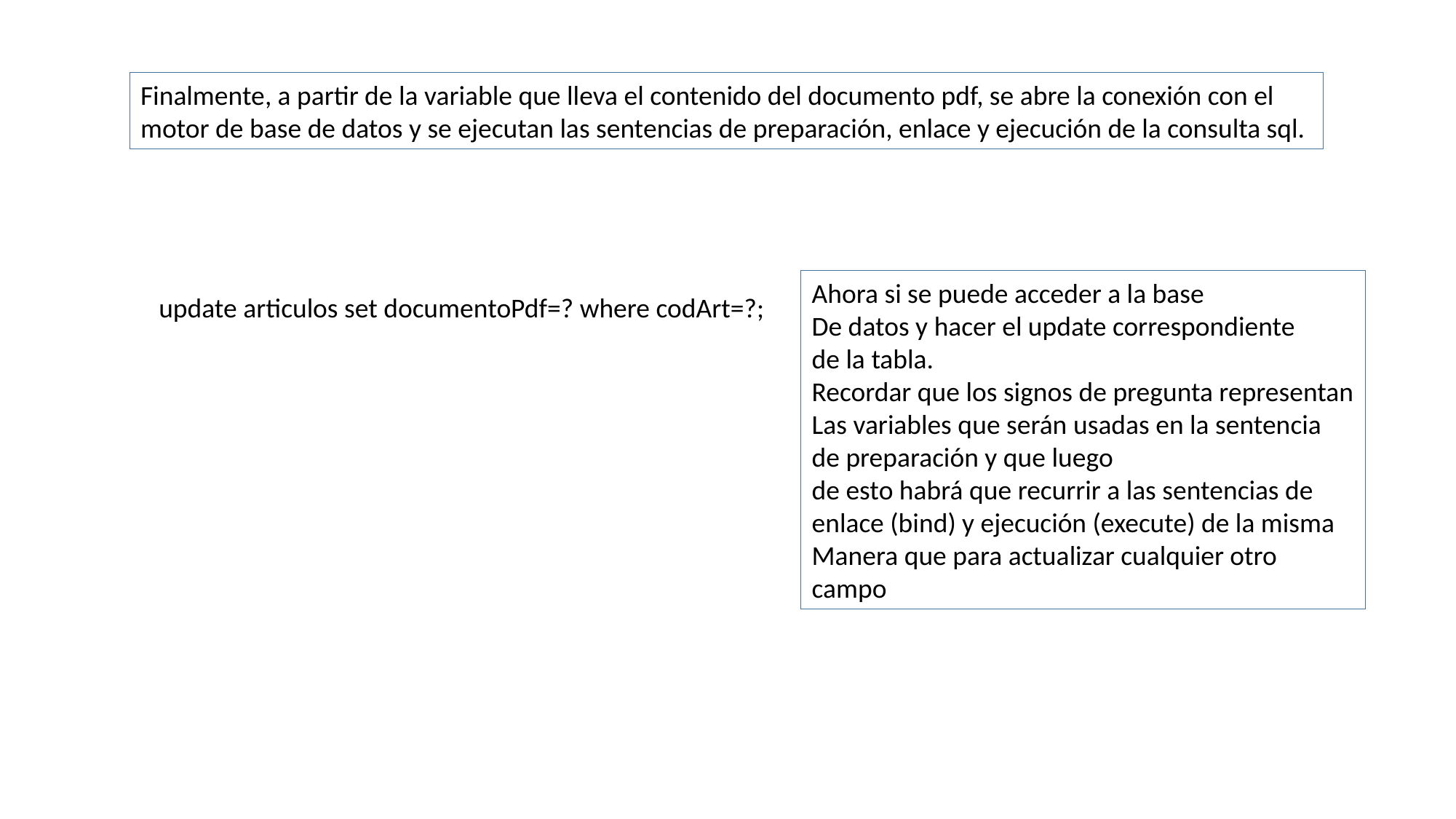

Finalmente, a partir de la variable que lleva el contenido del documento pdf, se abre la conexión con el motor de base de datos y se ejecutan las sentencias de preparación, enlace y ejecución de la consulta sql.
Ahora si se puede acceder a la base
De datos y hacer el update correspondiente
de la tabla.
Recordar que los signos de pregunta representan
Las variables que serán usadas en la sentencia
de preparación y que luego
de esto habrá que recurrir a las sentencias de
enlace (bind) y ejecución (execute) de la misma
Manera que para actualizar cualquier otro
campo
update articulos set documentoPdf=? where codArt=?;